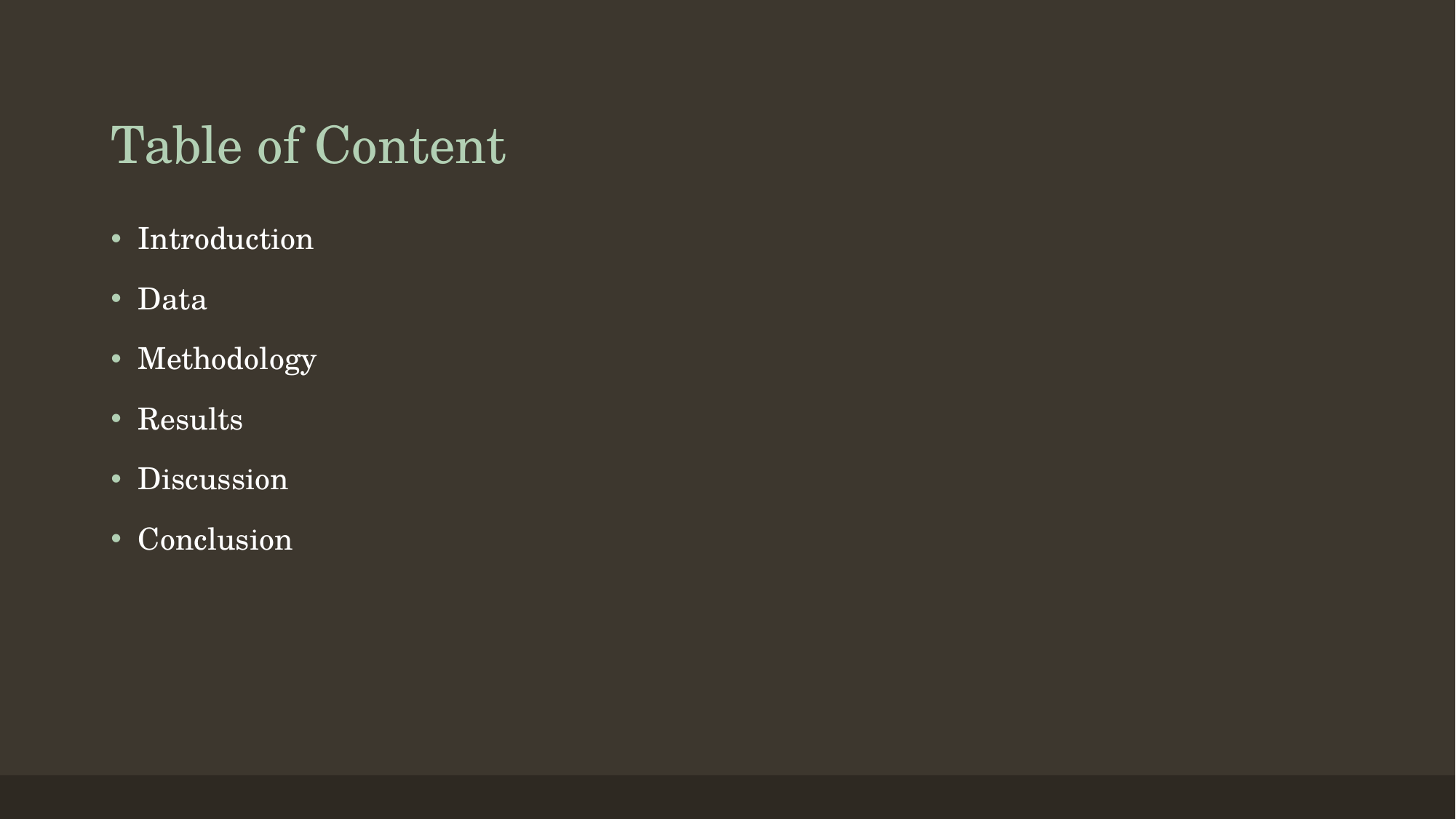

# Table of Content
Introduction
Data
Methodology
Results
Discussion
Conclusion